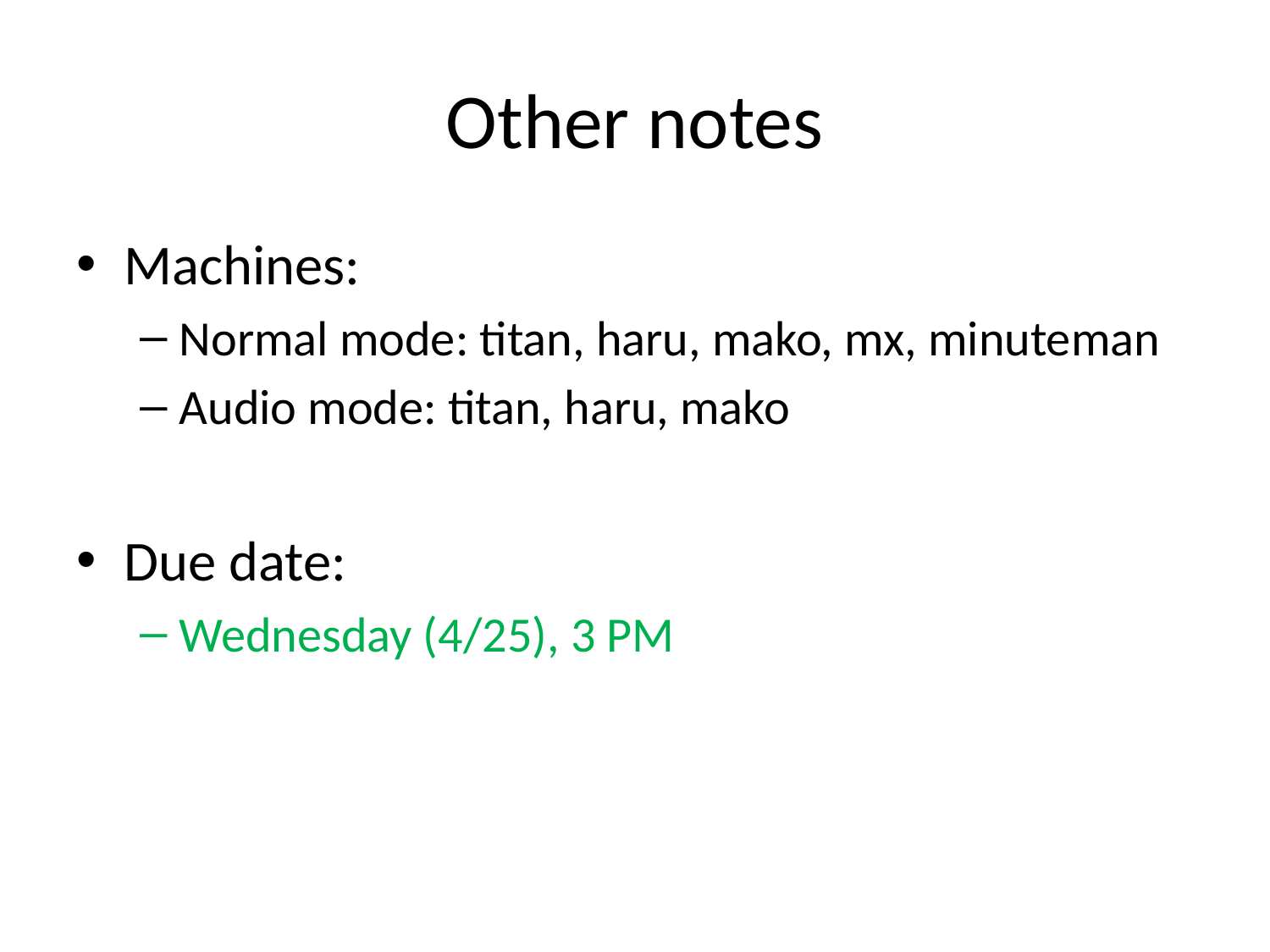

# Other notes
Machines:
Normal mode: titan, haru, mako, mx, minuteman
Audio mode: titan, haru, mako

Due date:
Wednesday (4/25), 3 PM